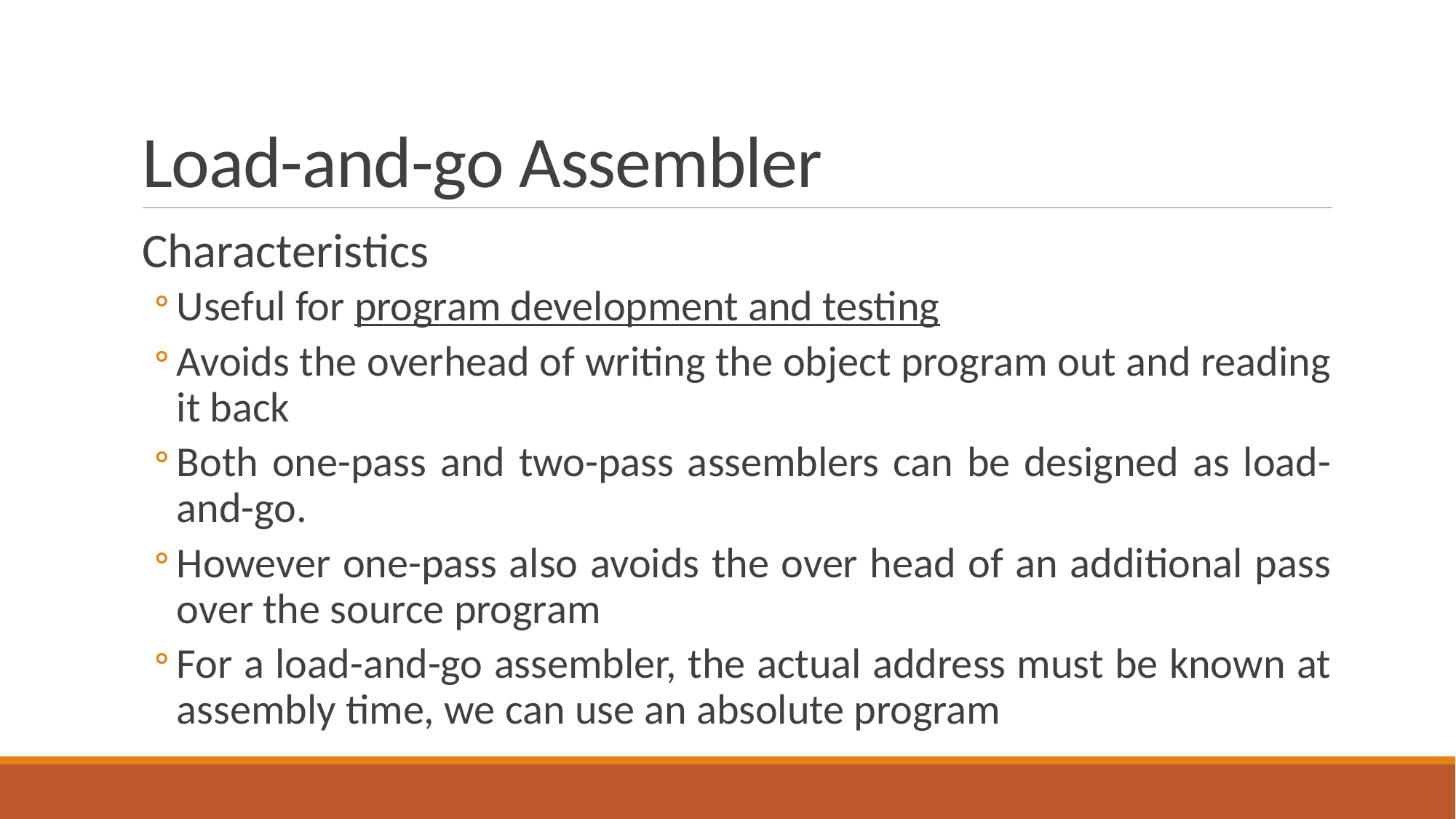

# Load-and-go Assembler
Characteristics
Useful for program development and testing
Avoids the overhead of writing the object program out and reading it back
Both one-pass and two-pass assemblers can be designed as load-and-go.
However one-pass also avoids the over head of an additional pass over the source program
For a load-and-go assembler, the actual address must be known at assembly time, we can use an absolute program